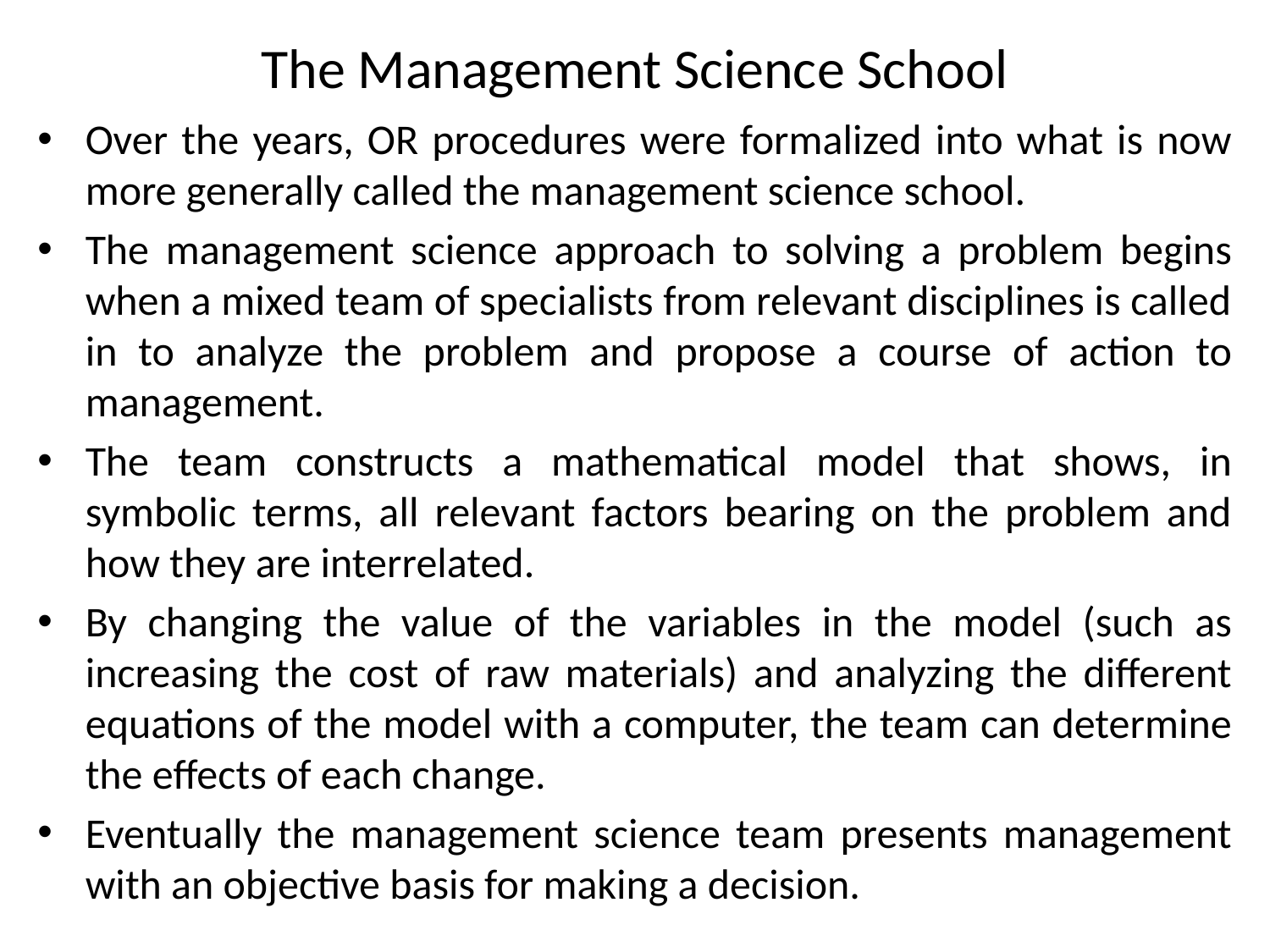

# The Management Science School
Over the years, OR procedures were formalized into what is now more generally called the management science school.
The management science approach to solving a problem begins when a mixed team of specialists from relevant disciplines is called in to analyze the problem and propose a course of action to management.
The team constructs a mathematical model that shows, in symbolic terms, all relevant factors bearing on the problem and how they are interrelated.
By changing the value of the variables in the model (such as increasing the cost of raw materials) and analyzing the different equations of the model with a computer, the team can determine the effects of each change.
Eventually the management science team presents management with an objective basis for making a decision.